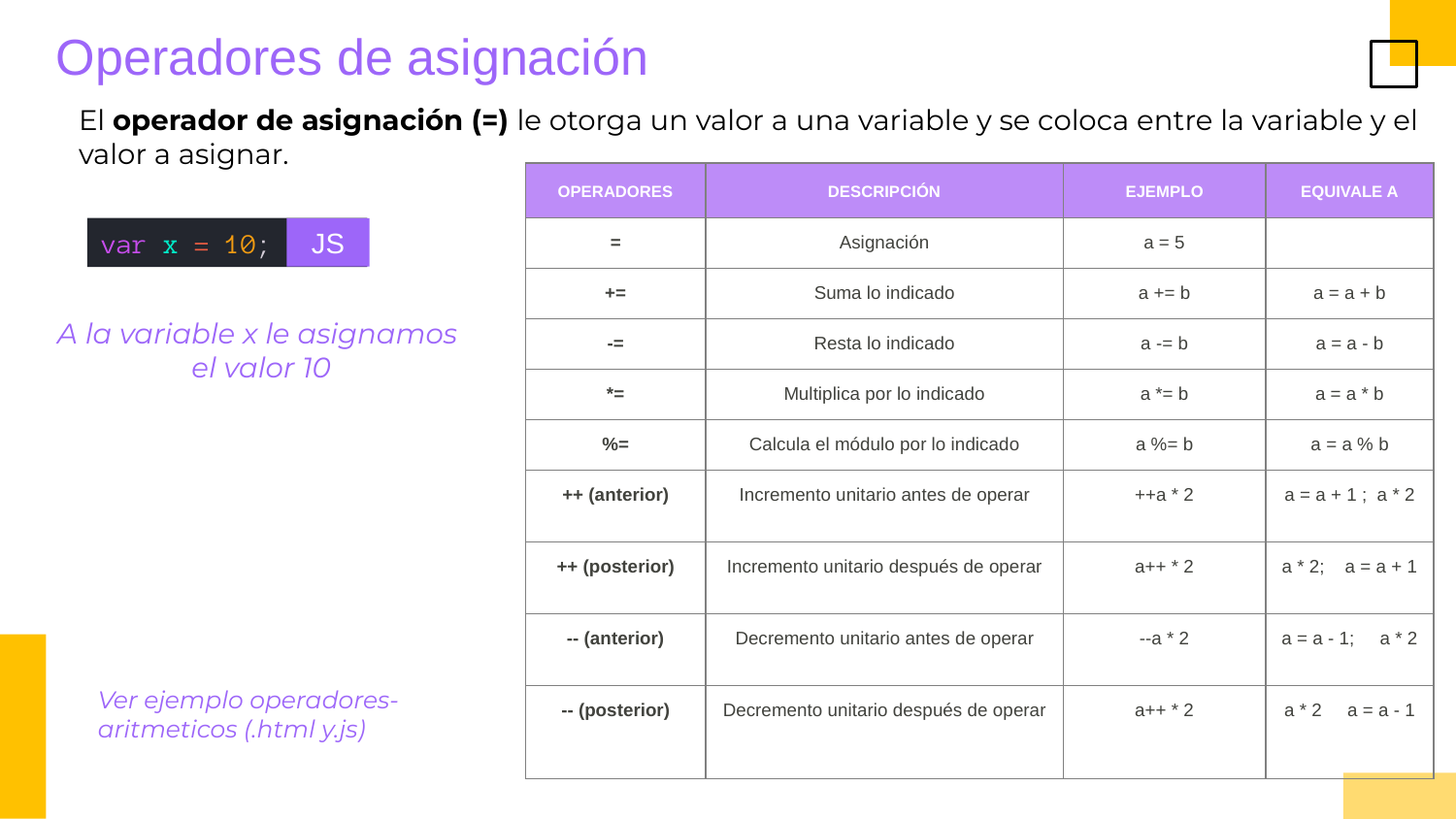

Operadores de asignación
El operador de asignación (=) le otorga un valor a una variable y se coloca entre la variable y el valor a asignar.

| OPERADORES | DESCRIPCIÓN | EJEMPLO | EQUIVALE A |
| --- | --- | --- | --- |
| = | Asignación | a = 5 |  |
| += | Suma lo indicado | a += b | a = a + b |
| -= | Resta lo indicado | a -= b | a = a - b |
| \*= | Multiplica por lo indicado | a \*= b | a = a \* b |
| %= | Calcula el módulo por lo indicado | a %= b | a = a % b |
| ++ (anterior) | Incremento unitario antes de operar | ++a \* 2 | a = a + 1 ; a \* 2 |
| ++ (posterior) | Incremento unitario después de operar | a++ \* 2 | a \* 2; a = a + 1 |
| -- (anterior) | Decremento unitario antes de operar | --a \* 2 | a = a - 1; a \* 2 |
| -- (posterior) | Decremento unitario después de operar | a++ \* 2 | a \* 2 a = a - 1 |
var x = 10;
JS
A la variable x le asignamos
el valor 10
Ver ejemplo operadores-aritmeticos (.html y.js)